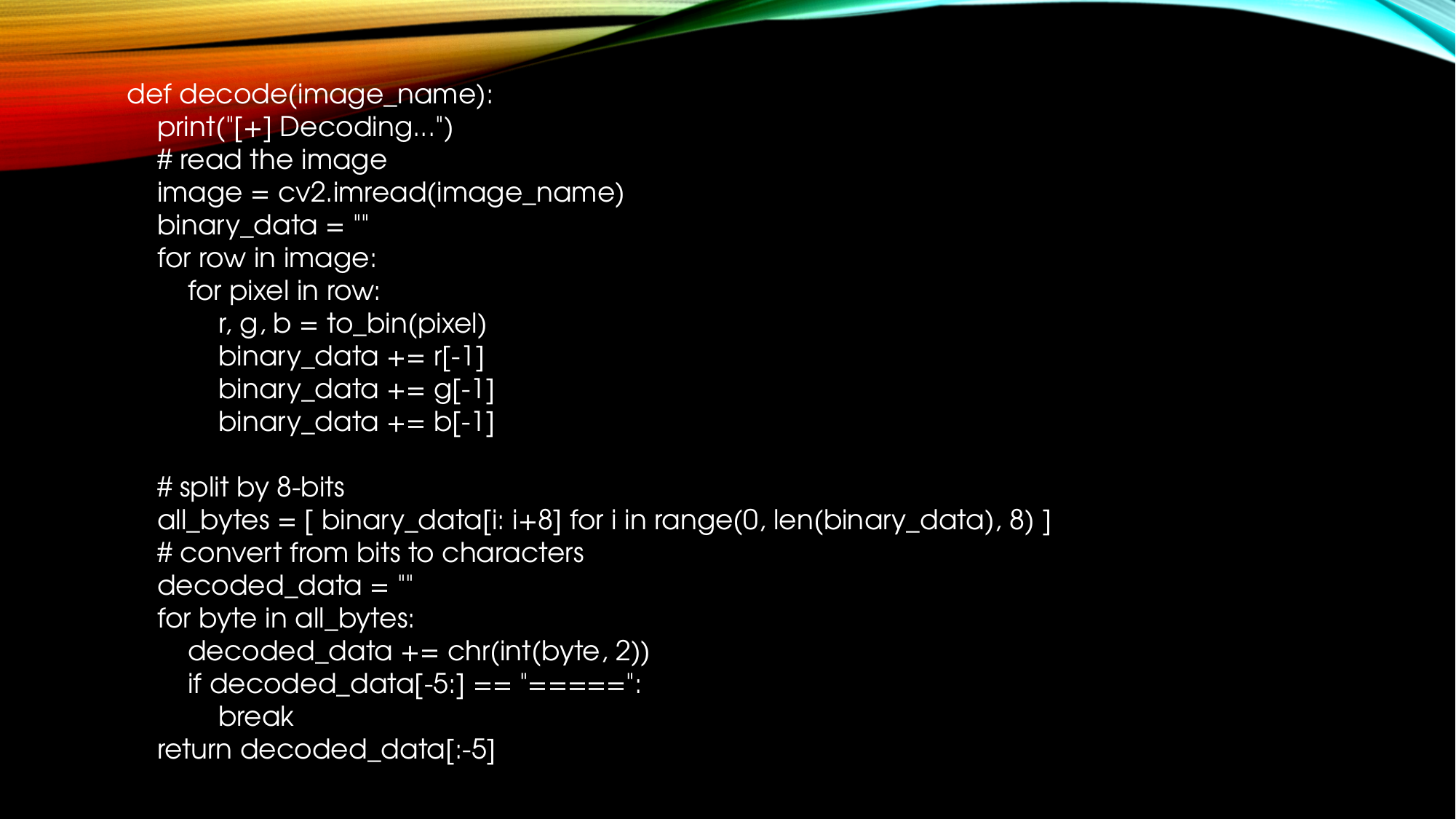

def decode(image_name):
    print("[+] Decoding...")
    # read the image
    image = cv2.imread(image_name)
    binary_data = ""
    for row in image:
        for pixel in row:
            r, g, b = to_bin(pixel)
            binary_data += r[-1]
            binary_data += g[-1]
            binary_data += b[-1]

    # split by 8-bits
    all_bytes = [ binary_data[i: i+8] for i in range(0, len(binary_data), 8) ]
    # convert from bits to characters
    decoded_data = ""
    for byte in all_bytes:
        decoded_data += chr(int(byte, 2))
        if decoded_data[-5:] == "=====":
            break
    return decoded_data[:-5]